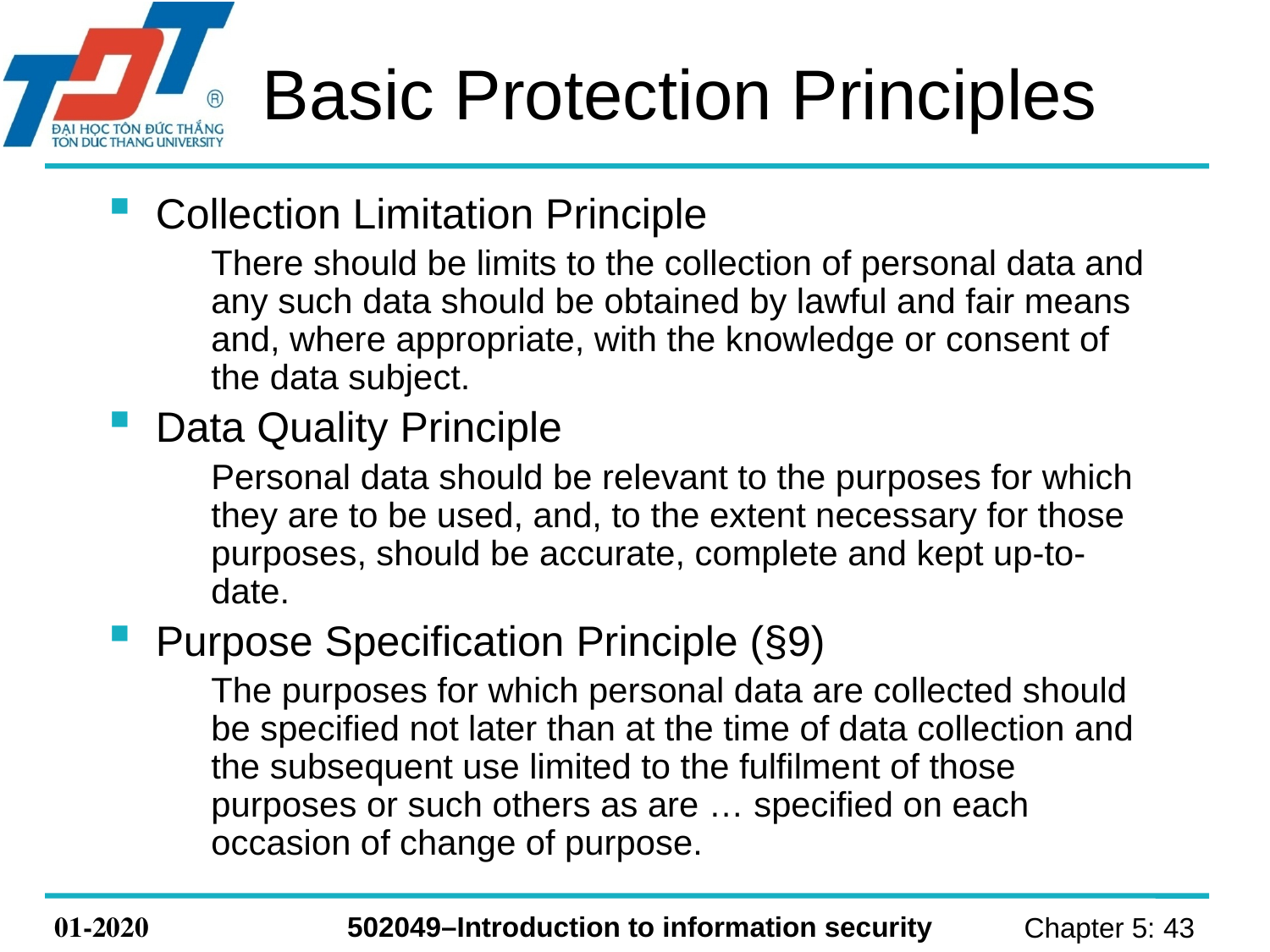

# Basic Protection Principles
Collection Limitation Principle
	There should be limits to the collection of personal data and any such data should be obtained by lawful and fair means and, where appropriate, with the knowledge or consent of the data subject.
Data Quality Principle
	Personal data should be relevant to the purposes for which they are to be used, and, to the extent necessary for those purposes, should be accurate, complete and kept up-to-date.
Purpose Specification Principle (§9)
	The purposes for which personal data are collected should be specified not later than at the time of data collection and the subsequent use limited to the fulfilment of those purposes or such others as are … specified on each occasion of change of purpose.